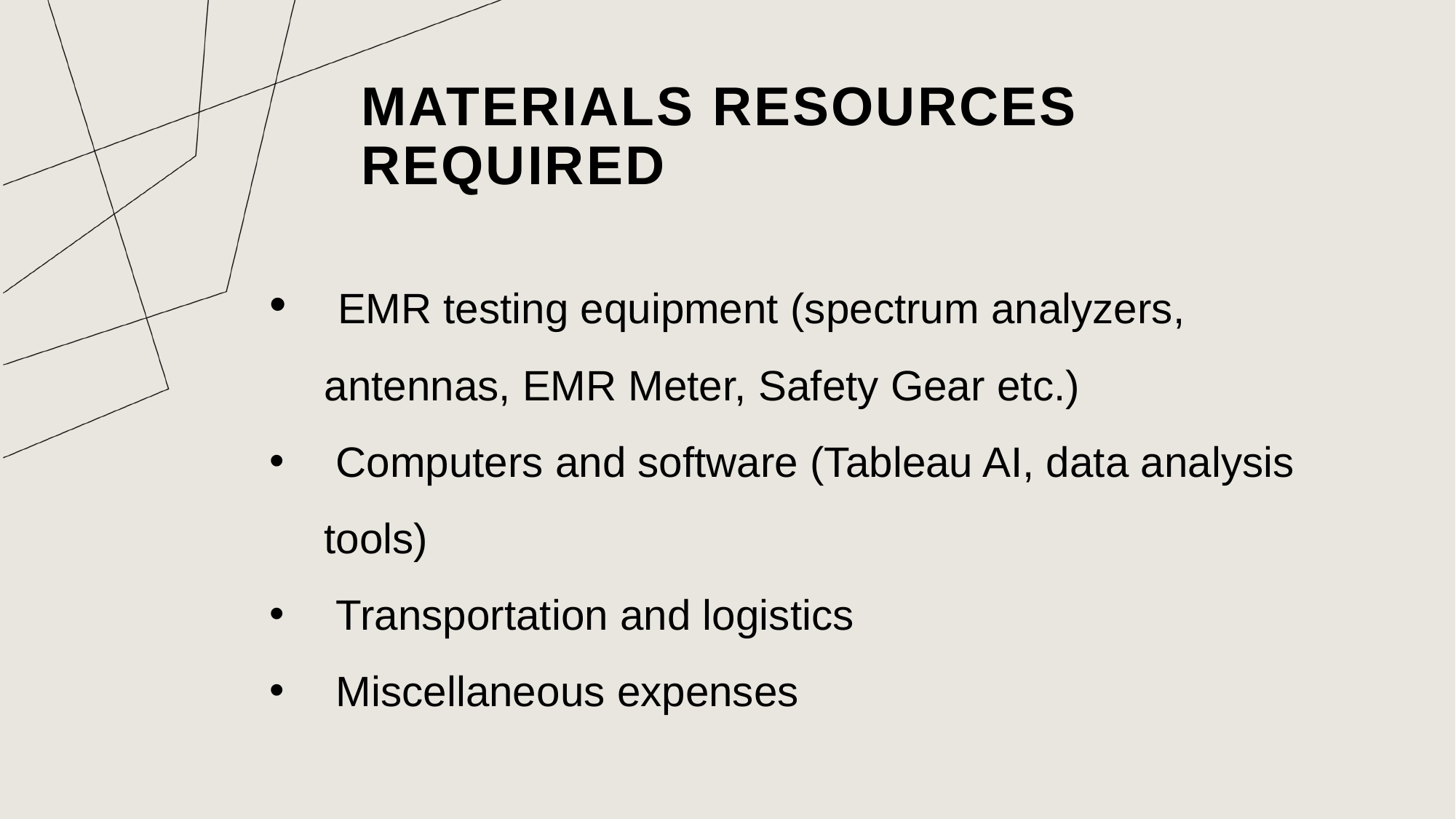

# Materials resources Required
 EMR testing equipment (spectrum analyzers, antennas, EMR Meter, Safety Gear etc.)
 Computers and software (Tableau AI, data analysis tools)
 Transportation and logistics
 Miscellaneous expenses

15